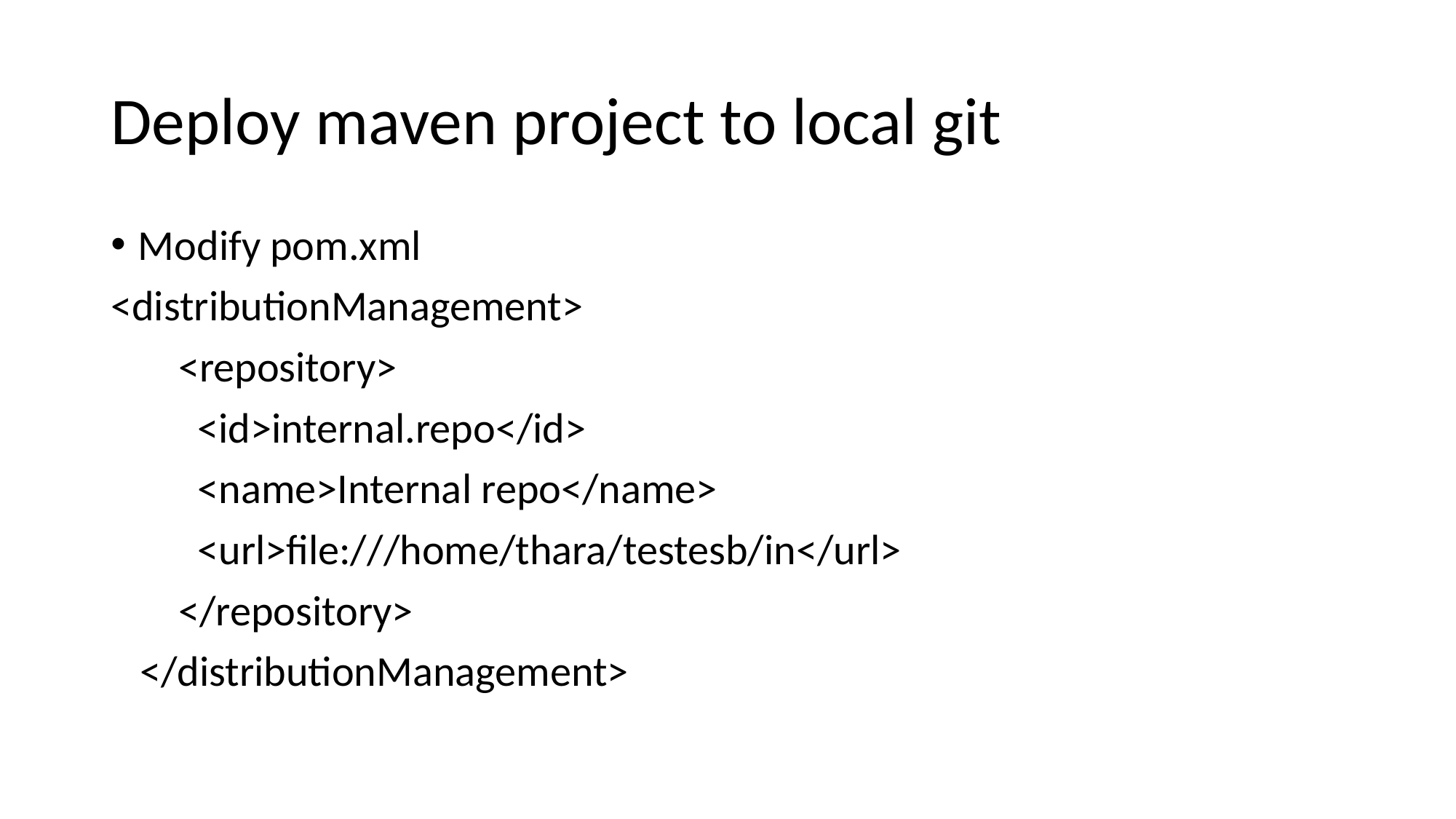

# Deploy maven project to local git
Modify pom.xml
<distributionManagement>
       <repository>
         <id>internal.repo</id>
         <name>Internal repo</name>
         <url>file:///home/thara/testesb/in</url>
       </repository>
   </distributionManagement>